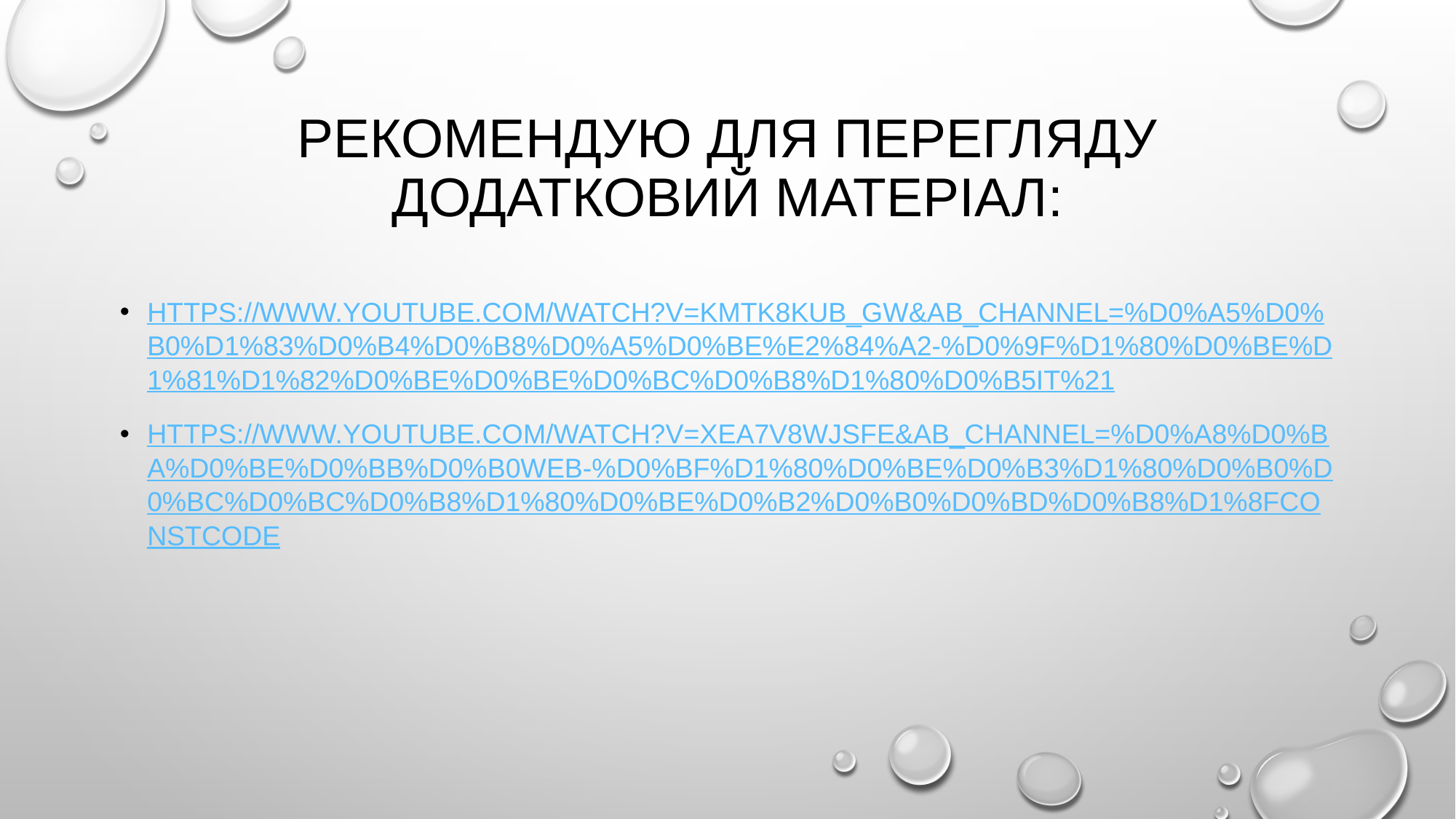

# Рекомендую для перегляду додатковий матеріал:
https://www.youtube.com/watch?v=KmTK8kub_gw&ab_channel=%D0%A5%D0%B0%D1%83%D0%B4%D0%B8%D0%A5%D0%BE%E2%84%A2-%D0%9F%D1%80%D0%BE%D1%81%D1%82%D0%BE%D0%BE%D0%BC%D0%B8%D1%80%D0%B5IT%21
https://www.youtube.com/watch?v=XEa7v8wjSfE&ab_channel=%D0%A8%D0%BA%D0%BE%D0%BB%D0%B0web-%D0%BF%D1%80%D0%BE%D0%B3%D1%80%D0%B0%D0%BC%D0%BC%D0%B8%D1%80%D0%BE%D0%B2%D0%B0%D0%BD%D0%B8%D1%8FConstcode